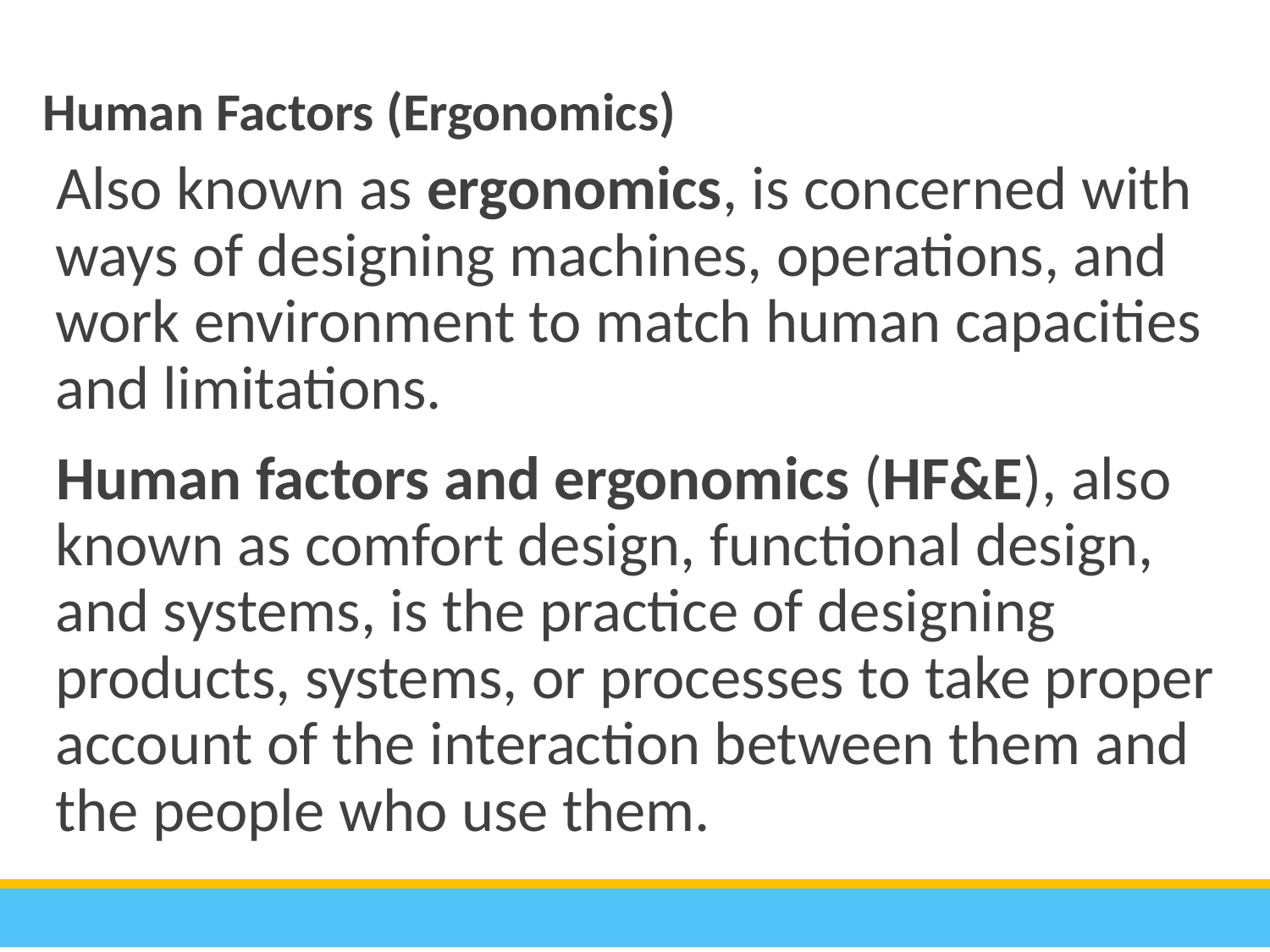

Human Factors (Ergonomics)
Also known as ergonomics, is concerned with ways of designing machines, operations, and work environment to match human capacities and limitations.
Human factors and ergonomics (HF&E), also known as comfort design, functional design, and systems, is the practice of designing products, systems, or processes to take proper account of the interaction between them and the people who use them.